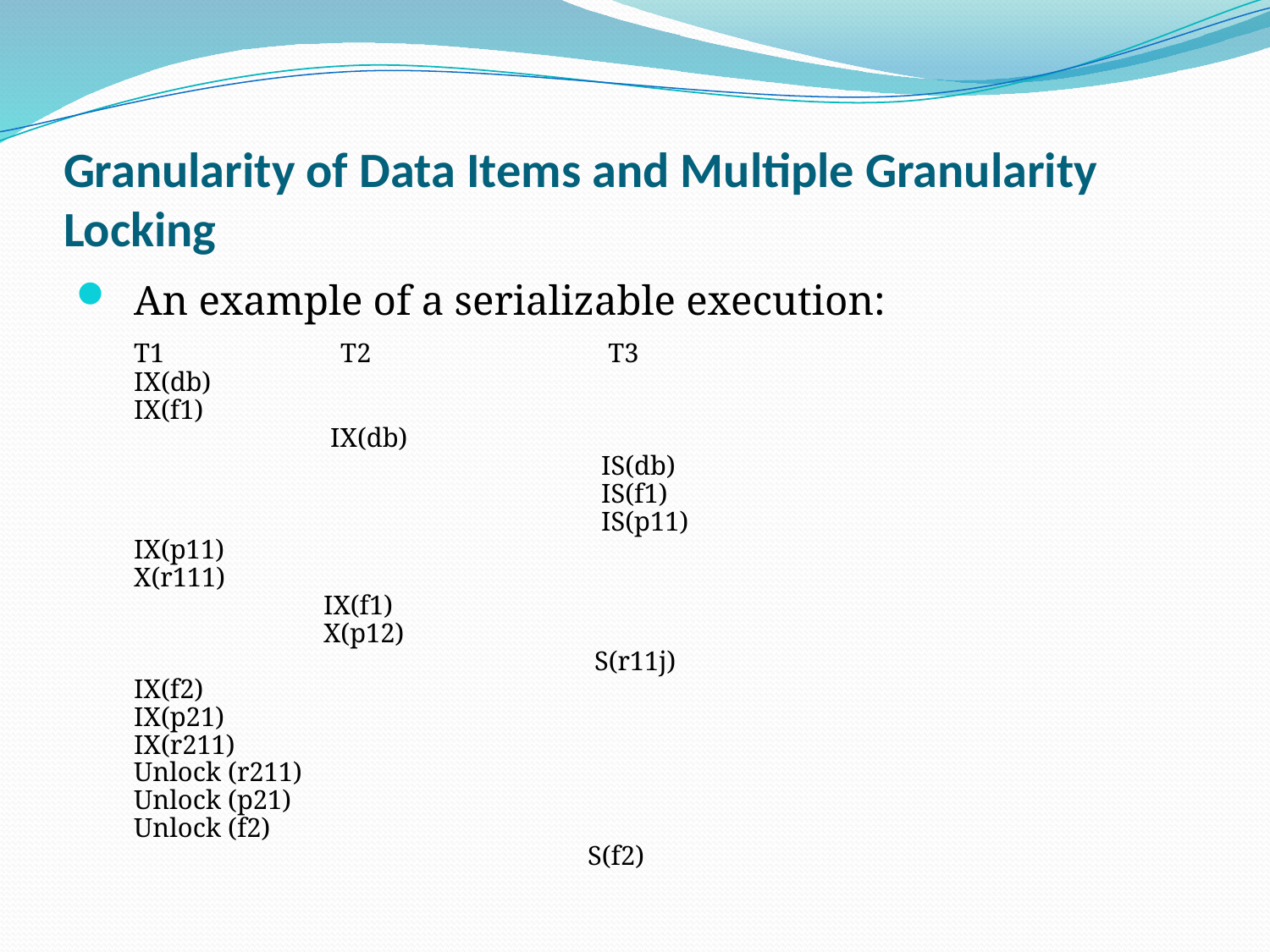

# Granularity of Data Items and Multiple Granularity Locking
An example of a serializable execution:
	T1                          T2                                   T3
	IX(db)
	IX(f1)
	                             IX(db)
	                                                                     IS(db)
	                                                                     IS(f1)
	                                                                     IS(p11)
	IX(p11)
	X(r111)
	                            IX(f1)
	                            X(p12)
	                                                                    S(r11j)
	IX(f2)
	IX(p21)
	IX(r211)
	Unlock (r211)
	Unlock (p21)
	Unlock (f2)
	                                                                   S(f2)